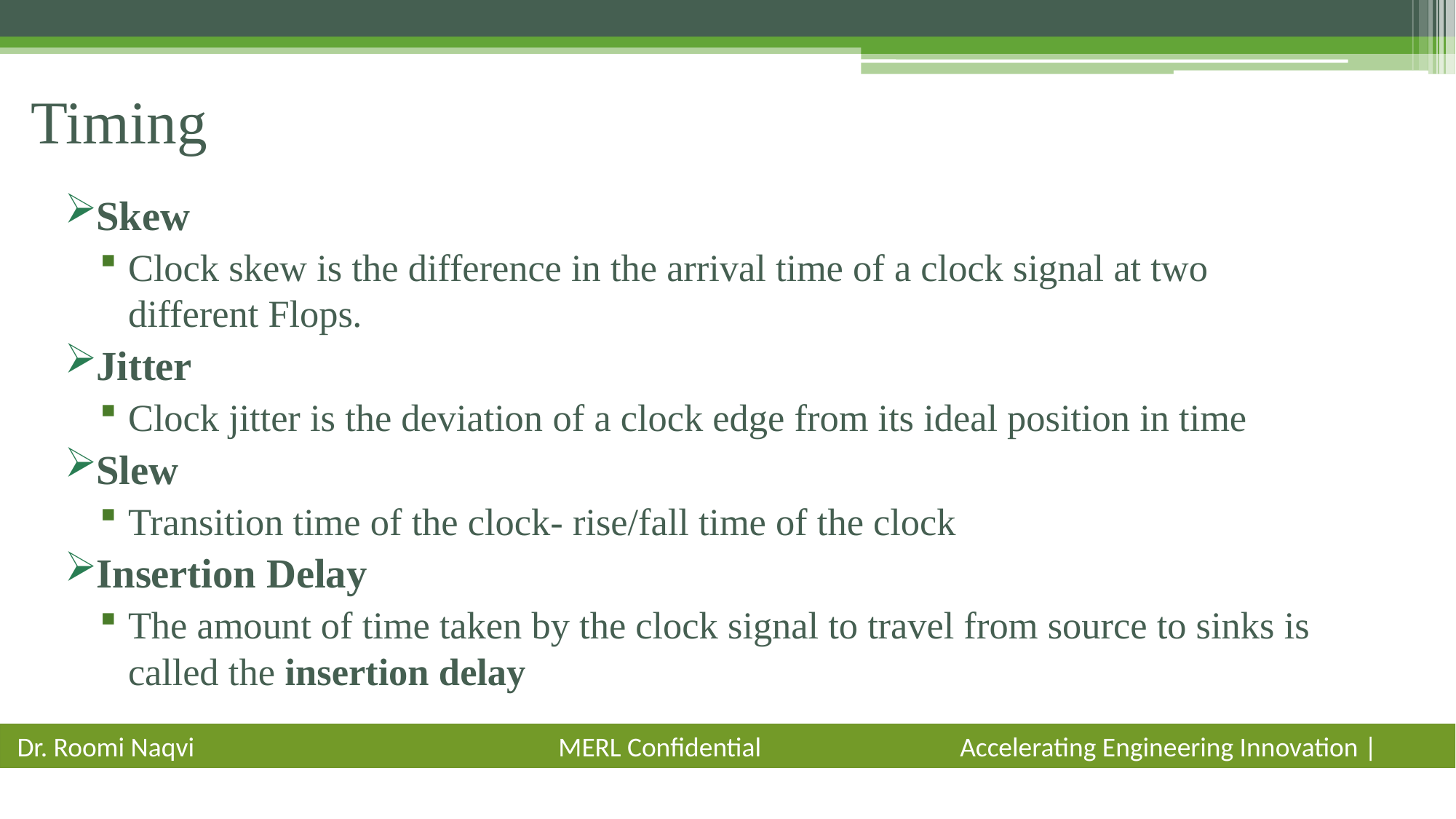

# Timing
Skew
Clock skew is the difference in the arrival time of a clock signal at two different Flops.
Jitter
Clock jitter is the deviation of a clock edge from its ideal position in time
Slew
Transition time of the clock- rise/fall time of the clock
Insertion Delay
The amount of time taken by the clock signal to travel from source to sinks is called the insertion delay